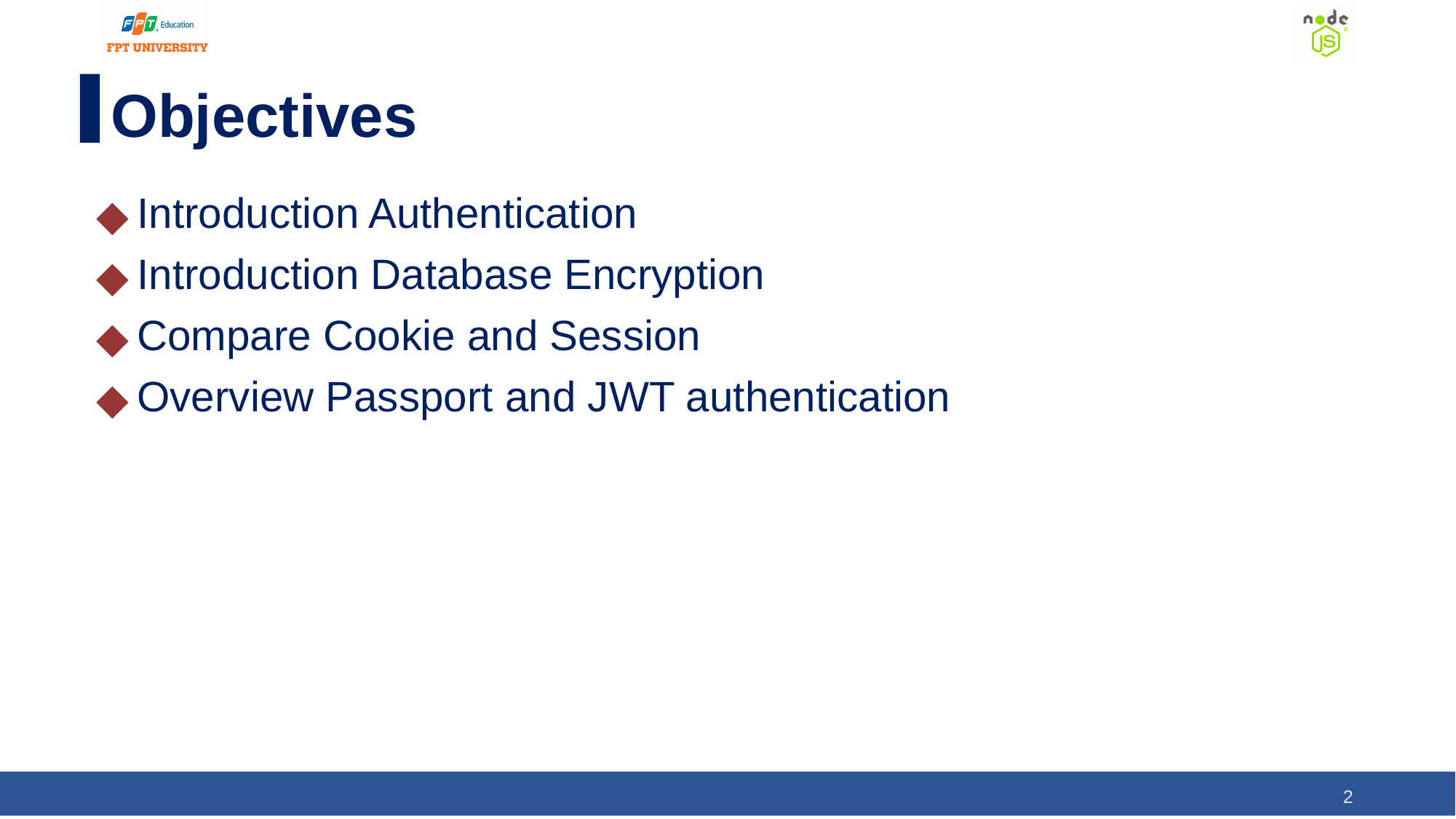

# Objectives
Introduction Authentication
Introduction Database Encryption
Compare Cookie and Session
Overview Passport and JWT authentication
2